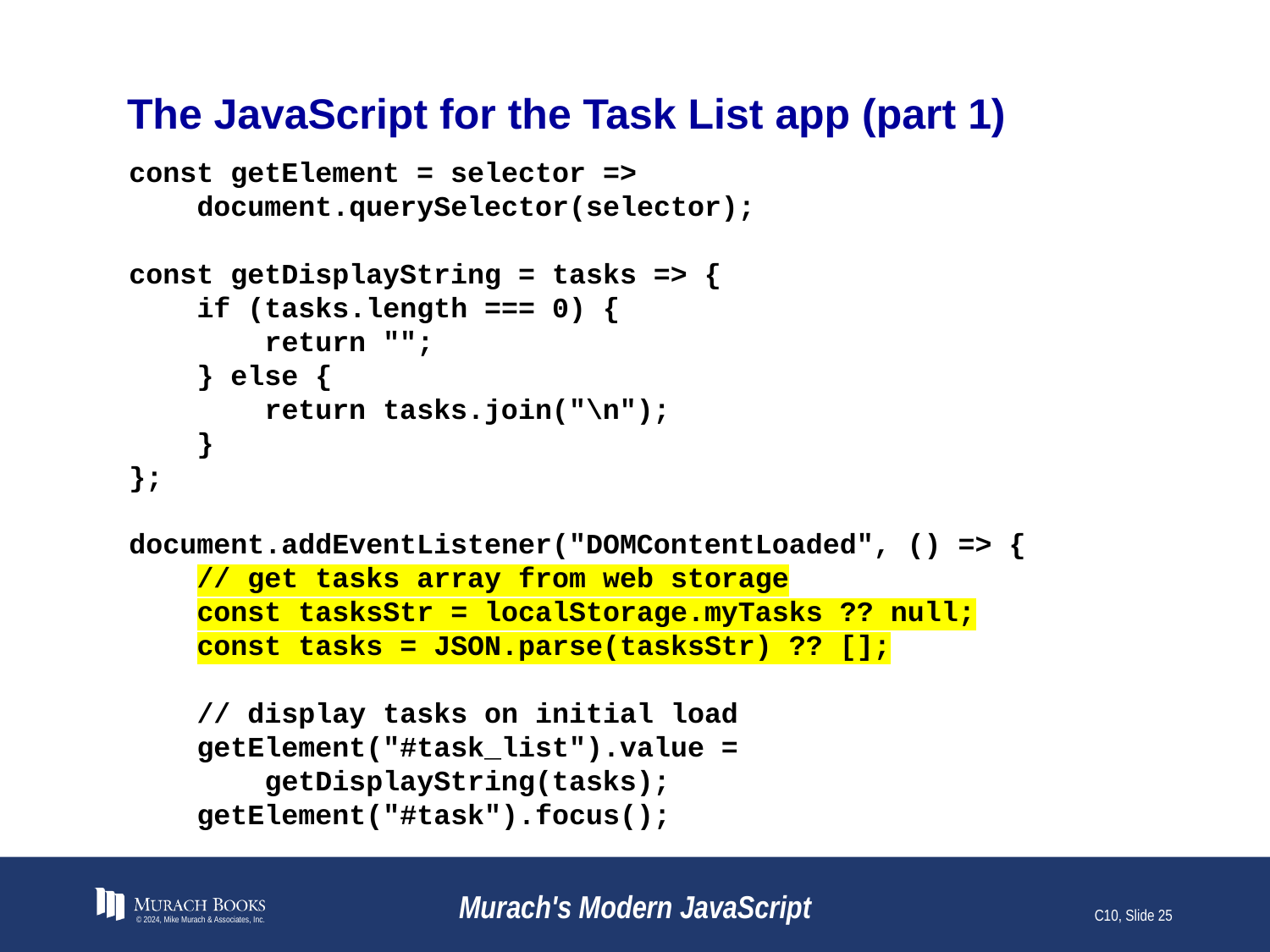

# The JavaScript for the Task List app (part 1)
const getElement = selector =>
    document.querySelector(selector);

const getDisplayString = tasks => {
    if (tasks.length === 0) {
        return "";
    } else {
        return tasks.join("\n");
    }
};

document.addEventListener("DOMContentLoaded", () => {
    // get tasks array from web storage
    const tasksStr = localStorage.myTasks ?? null;
    const tasks = JSON.parse(tasksStr) ?? [];

    // display tasks on initial load
    getElement("#task_list").value =
        getDisplayString(tasks);
    getElement("#task").focus();

© 2024, Mike Murach & Associates, Inc.
Murach's Modern JavaScript

C10, Slide 25